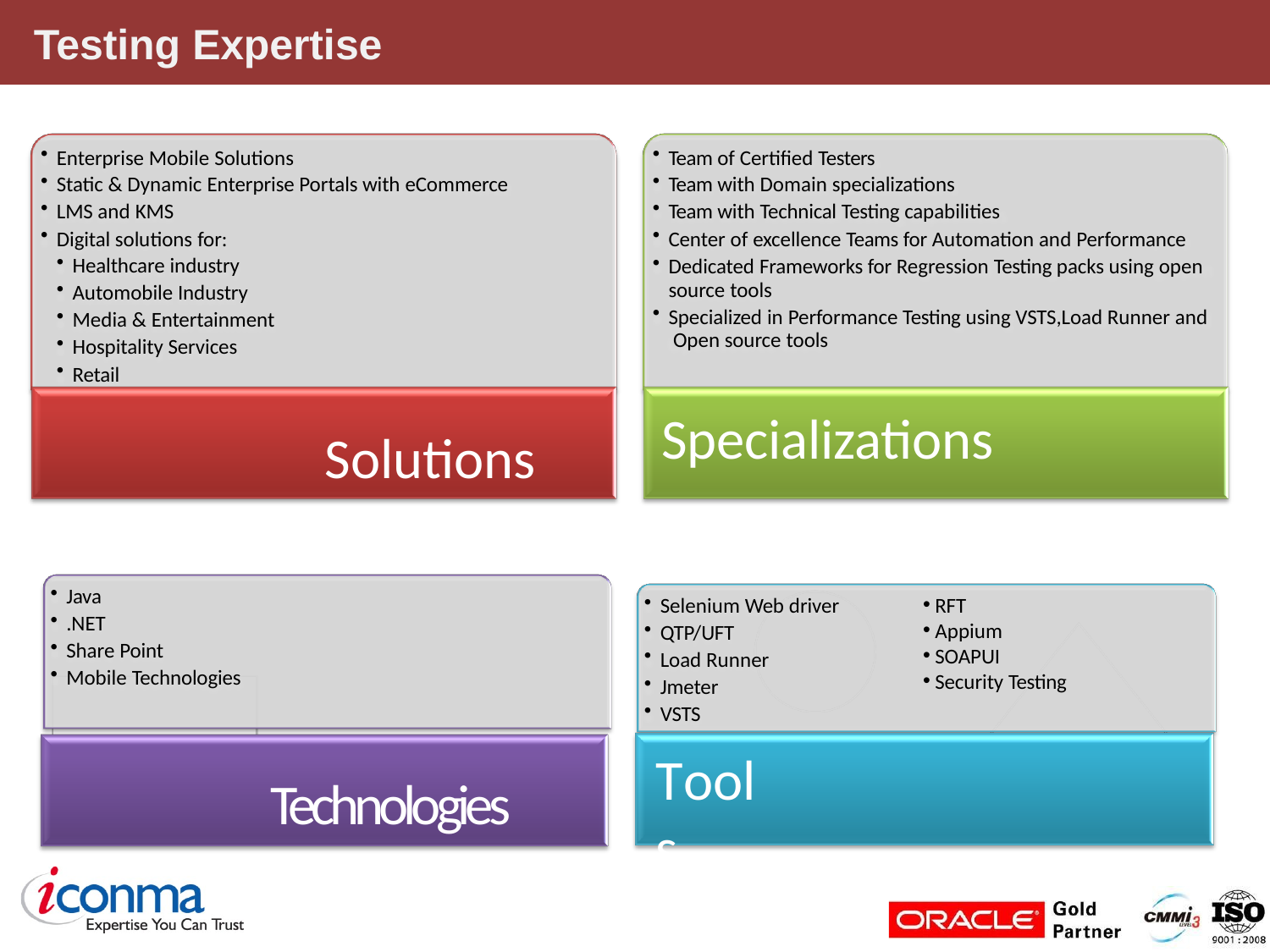

# Testing Expertise

Enterprise Mobile Solutions
Static & Dynamic Enterprise Portals with eCommerce
LMS and KMS
Digital solutions for:
Healthcare industry
Automobile Industry
Media & Entertainment
Hospitality Services
Retail
Team of Certified Testers
Team with Domain specializations
Team with Technical Testing capabilities
Center of excellence Teams for Automation and Performance
Dedicated Frameworks for Regression Testing packs using open  source tools
Specialized in Performance Testing using VSTS,Load Runner and  Open source tools

	Solutions
Domains
Specializations

Java
.NET
Share Point
Mobile Technologies

Selenium Web driver
QTP/UFT
Load Runner
Jmeter
VSTS
RFT
Appium
SOAPUI
Security Testing

	Technologies
Tools
Technologies